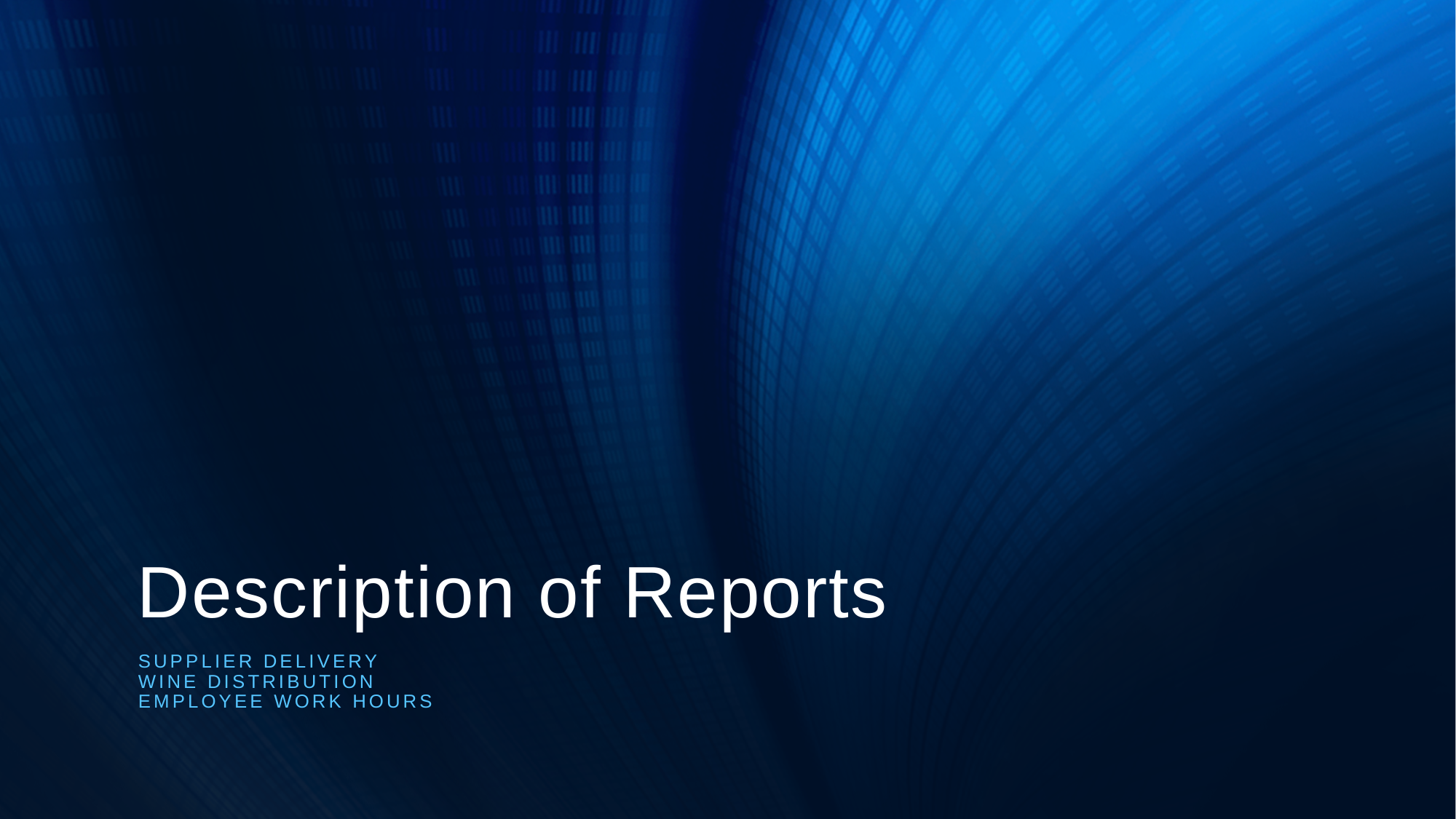

# Description of Reports
Supplier Delivery
Wine distribution
Employee Work hours